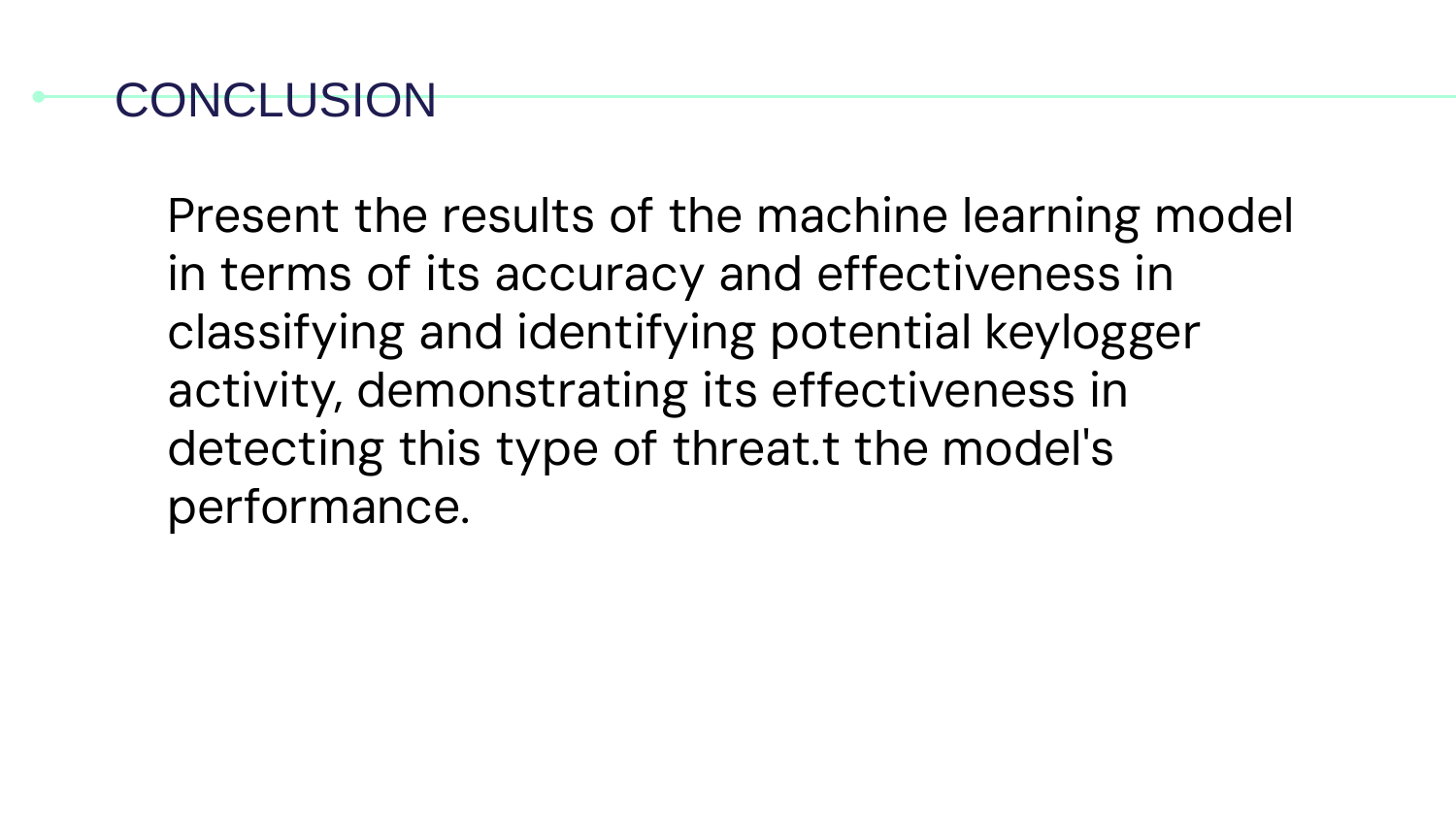

# CONCLUSION
Present the results of the machine learning model in terms of its accuracy and effectiveness in classifying and identifying potential keylogger activity, demonstrating its effectiveness in detecting this type of threat.t the model's performance.